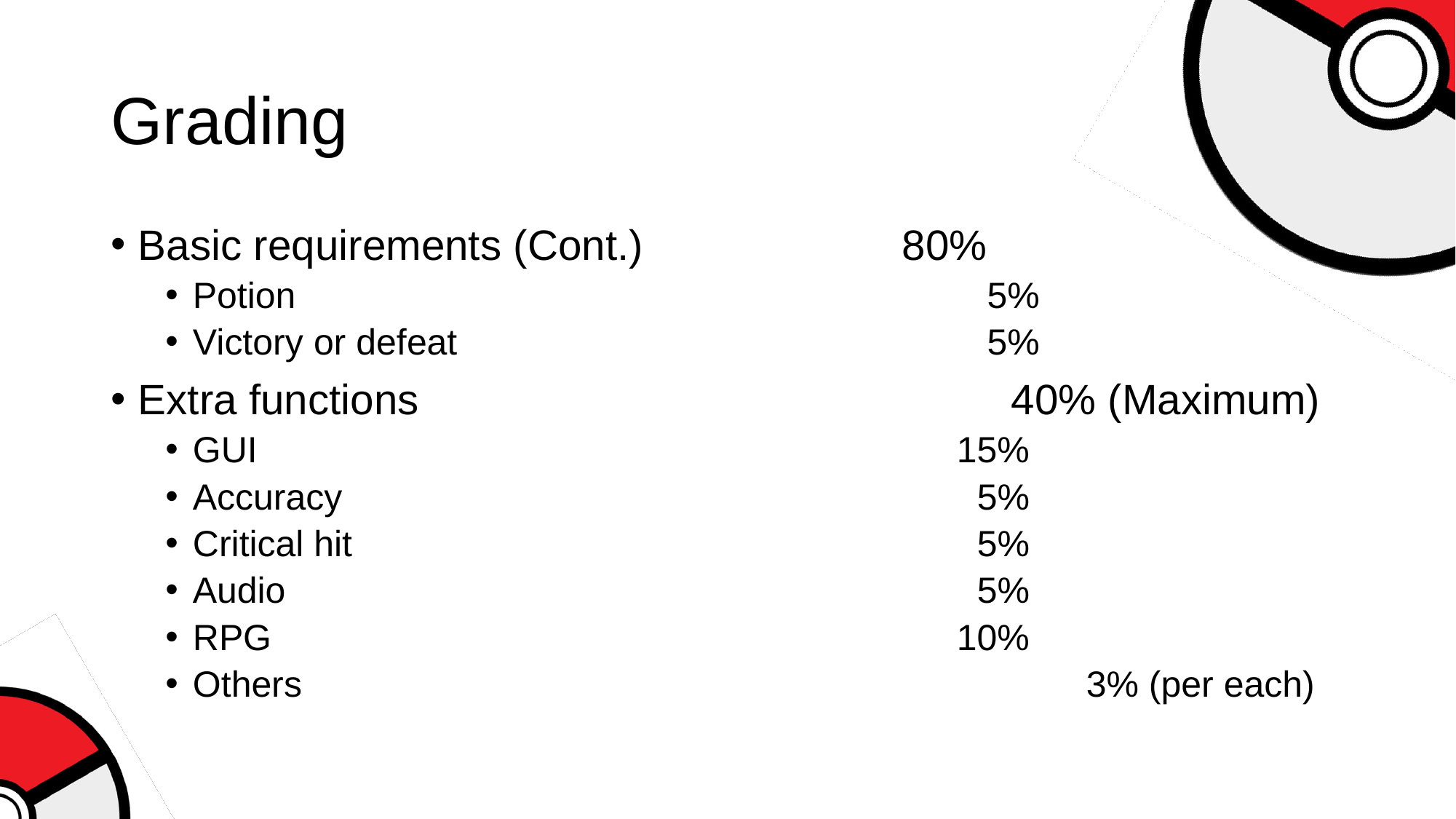

# Grading
Basic requirements (Cont.)			80%
Potion							   5%
Victory or defeat					   5%
Extra functions						40% (Maximum)
GUI							15%
Accuracy 				  		  5%
Critical hit 				  		  5%
Audio							  5%
RPG							10%
Others							  3% (per each)